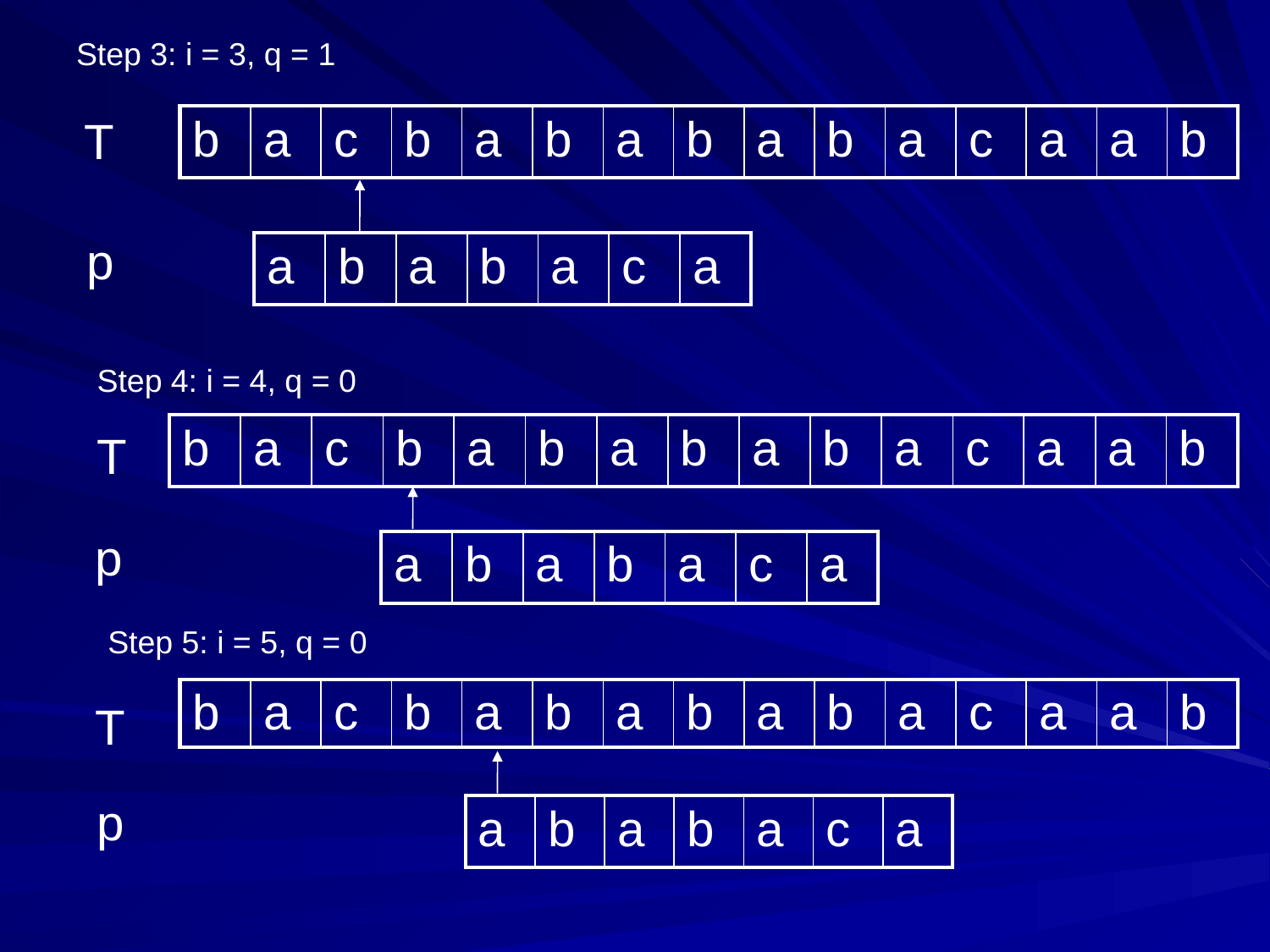

Step 3: i = 3, q = 1
T
| b | a | c | b | a | b | a | b | a | b | a | c | a | a | b |
| --- | --- | --- | --- | --- | --- | --- | --- | --- | --- | --- | --- | --- | --- | --- |

p
| a | b | a | b | a | c | a |
| --- | --- | --- | --- | --- | --- | --- |
Step 4: i = 4, q = 0
| b | a | c | b | a | b | a | b | a | b | a | c | a | a | b |
| --- | --- | --- | --- | --- | --- | --- | --- | --- | --- | --- | --- | --- | --- | --- |
T

p
| a | b | a | b | a | c | a |
| --- | --- | --- | --- | --- | --- | --- |
Step 5: i = 5, q = 0
| b | a | c | b | a | b | a | b | a | b | a | c | a | a | b |
| --- | --- | --- | --- | --- | --- | --- | --- | --- | --- | --- | --- | --- | --- | --- |
T

p
| a | b | a | b | a | c | a |
| --- | --- | --- | --- | --- | --- | --- |